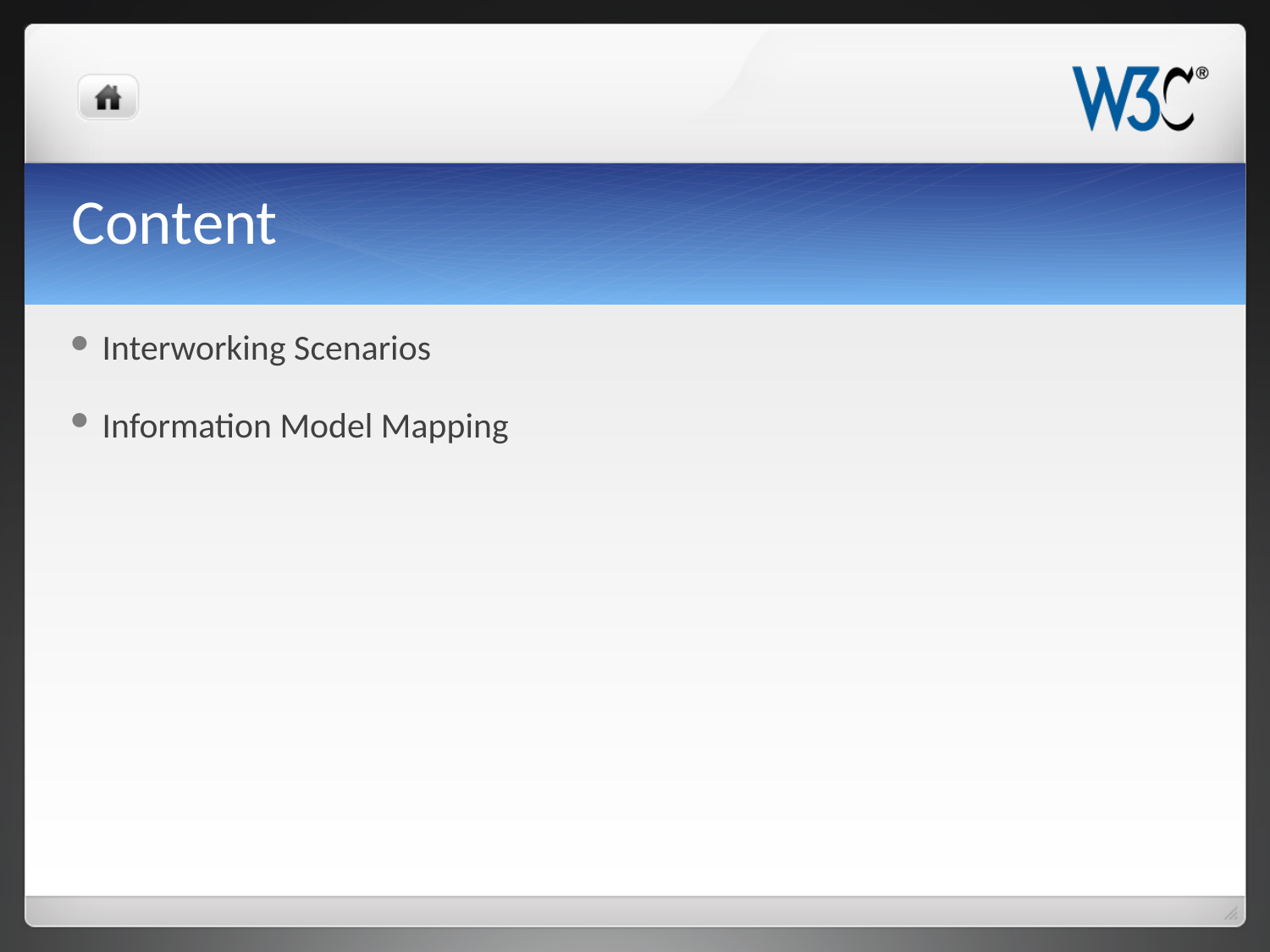

# Content
Interworking Scenarios
Information Model Mapping